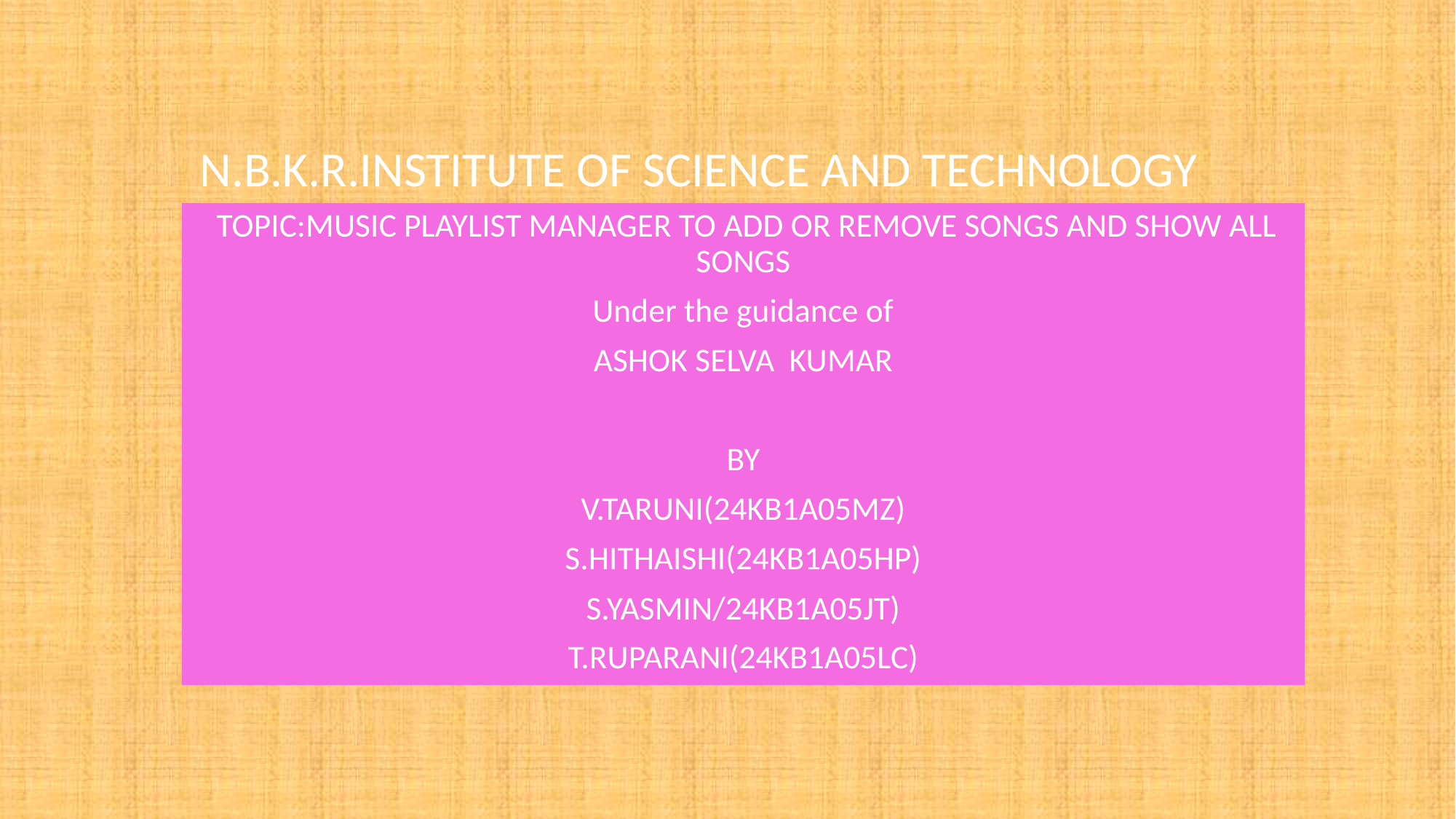

# N.B.K.R.INSTITUTE OF SCIENCE AND TECHNOLOGY
 TOPIC:MUSIC PLAYLIST MANAGER TO ADD OR REMOVE SONGS AND SHOW ALL SONGS
Under the guidance of
ASHOK SELVA  KUMAR

BY
V.TARUNI(24KB1A05MZ)
S.HITHAISHI(24KB1A05HP)
S.YASMIN/24KB1A05JT)
T.RUPARANI(24KB1A05LC)